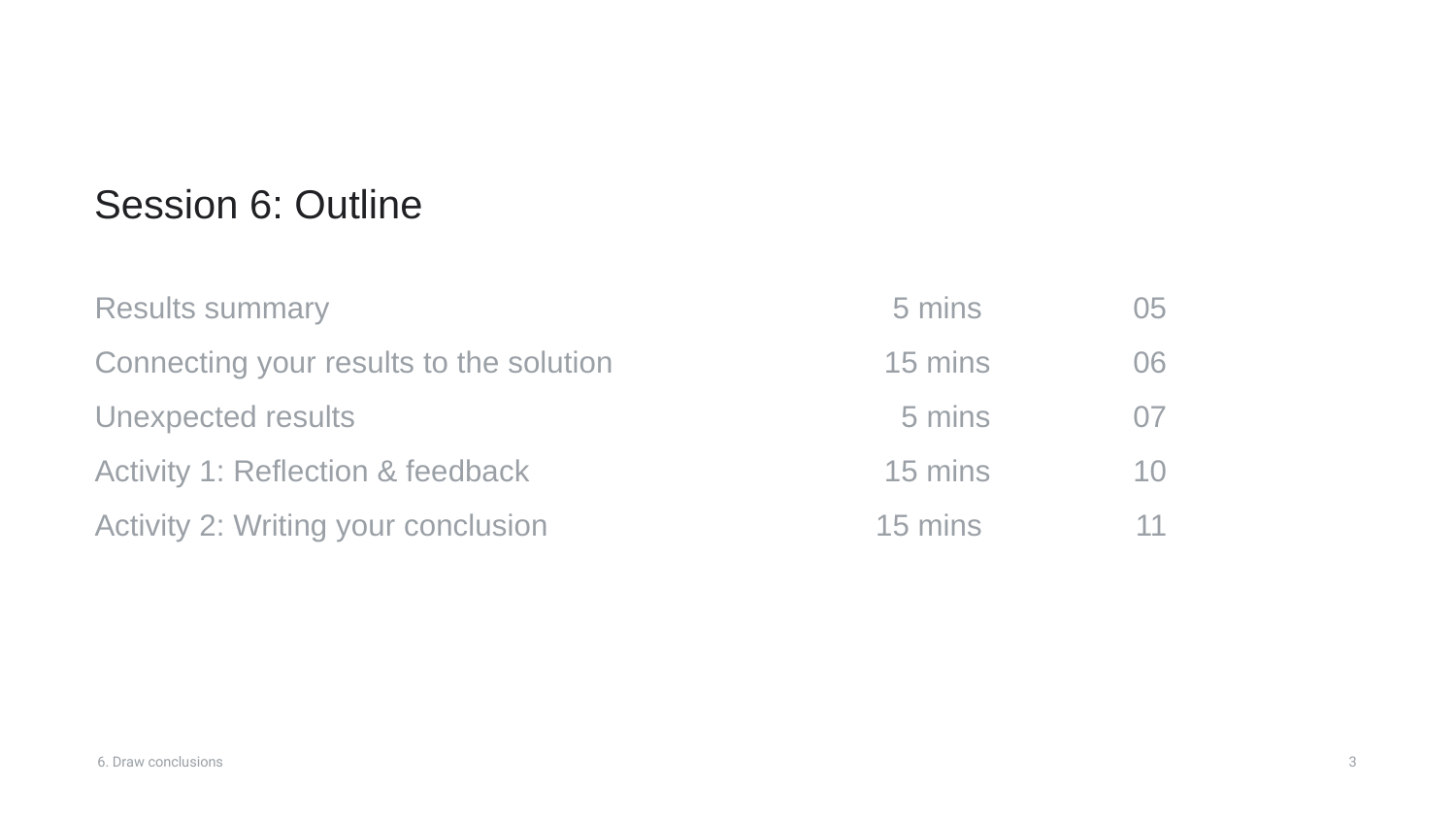

# Session 6: Outline
 5 mins
15 mins
5 mins
15 mins
15 mins
05
06
07
10
11

Results summary
Connecting your results to the solution
Unexpected results
Activity 1: Reflection & feedback
Activity 2: Writing your conclusion

6. Draw conclusions
3